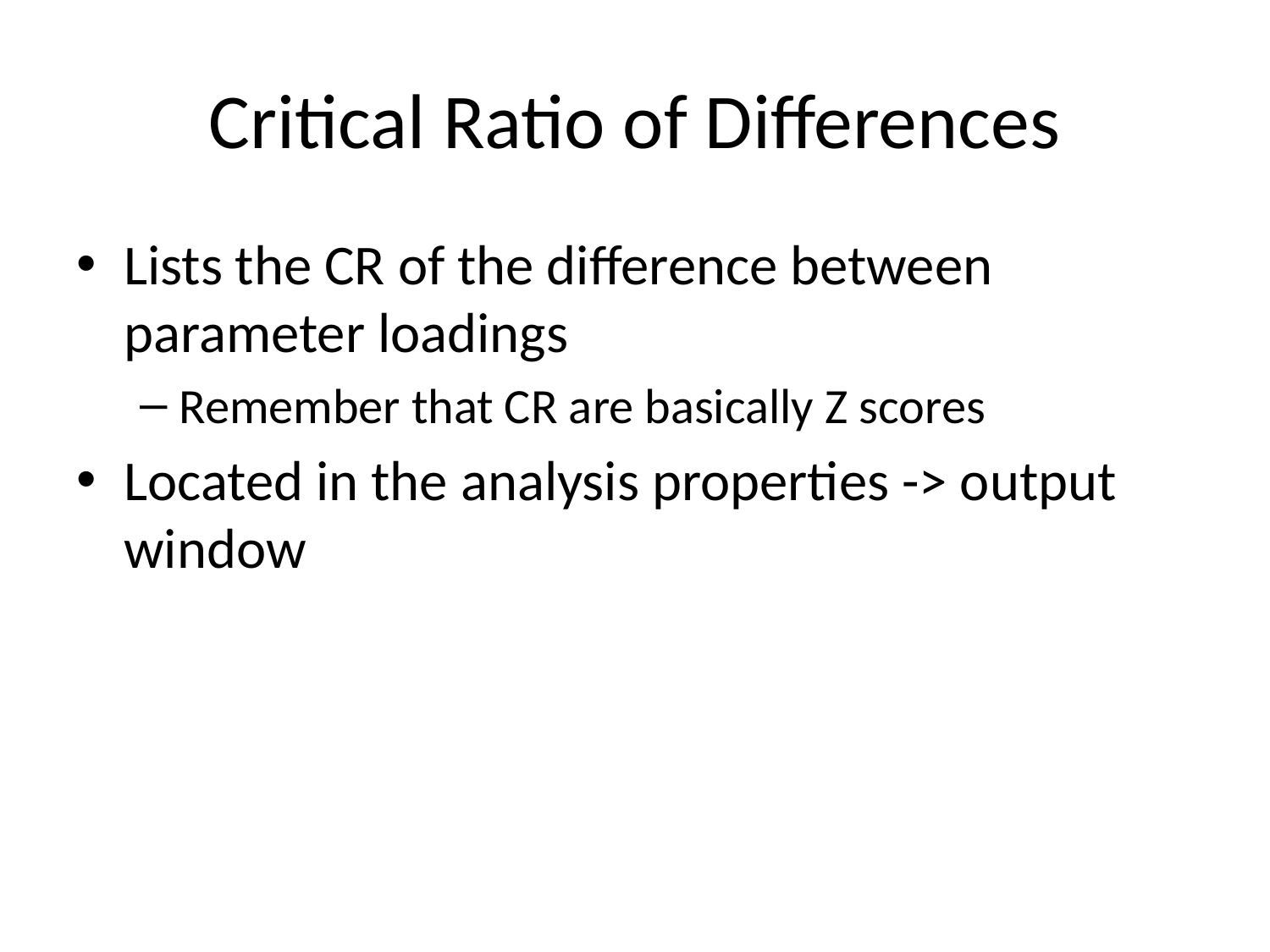

# Critical Ratio of Differences
Lists the CR of the difference between parameter loadings
Remember that CR are basically Z scores
Located in the analysis properties -> output window